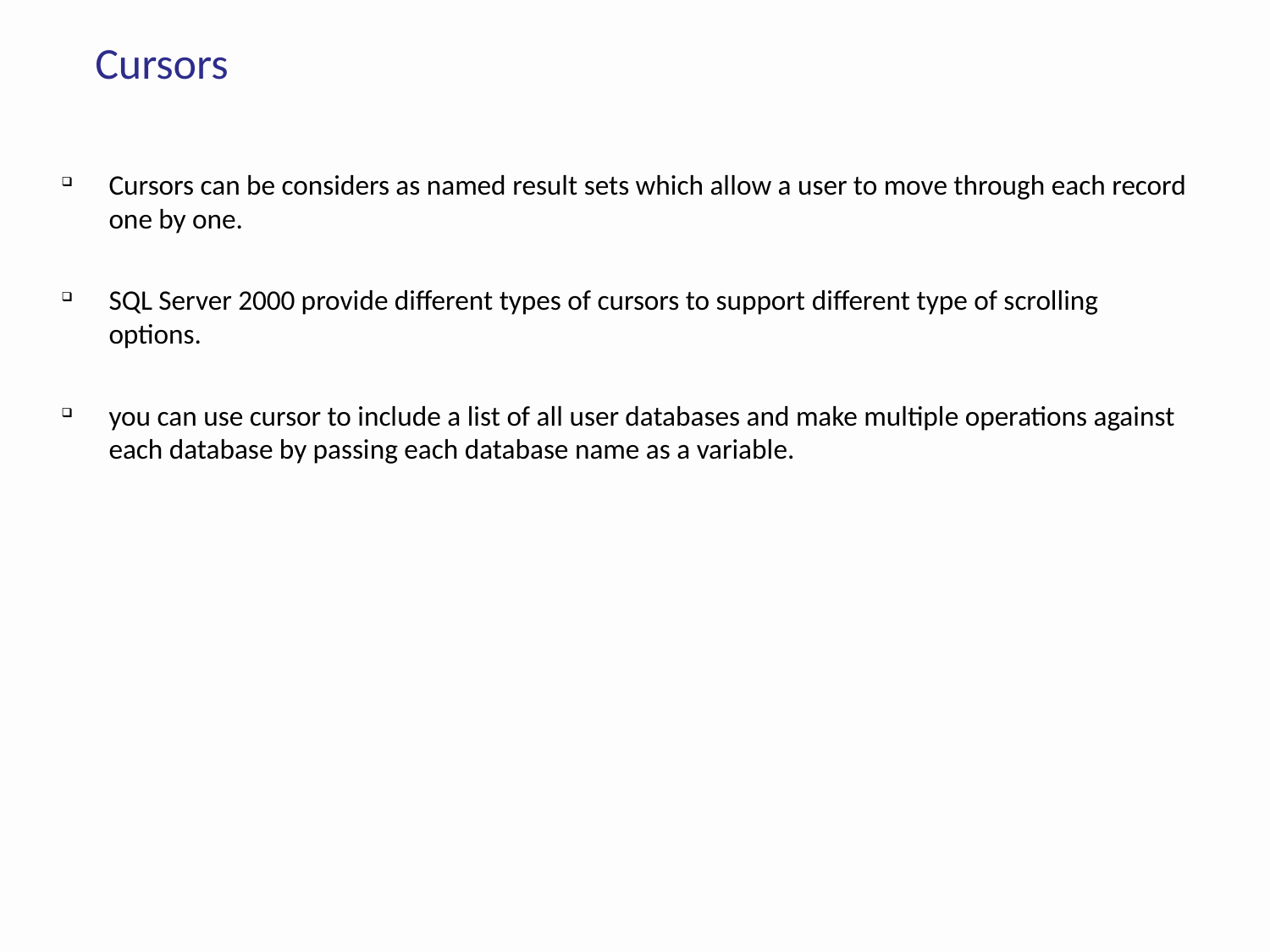

# Cursors
Cursors can be considers as named result sets which allow a user to move through each record one by one.

SQL Server 2000 provide different types of cursors to support different type of scrolling options.

you can use cursor to include a list of all user databases and make multiple operations against each database by passing each database name as a variable.